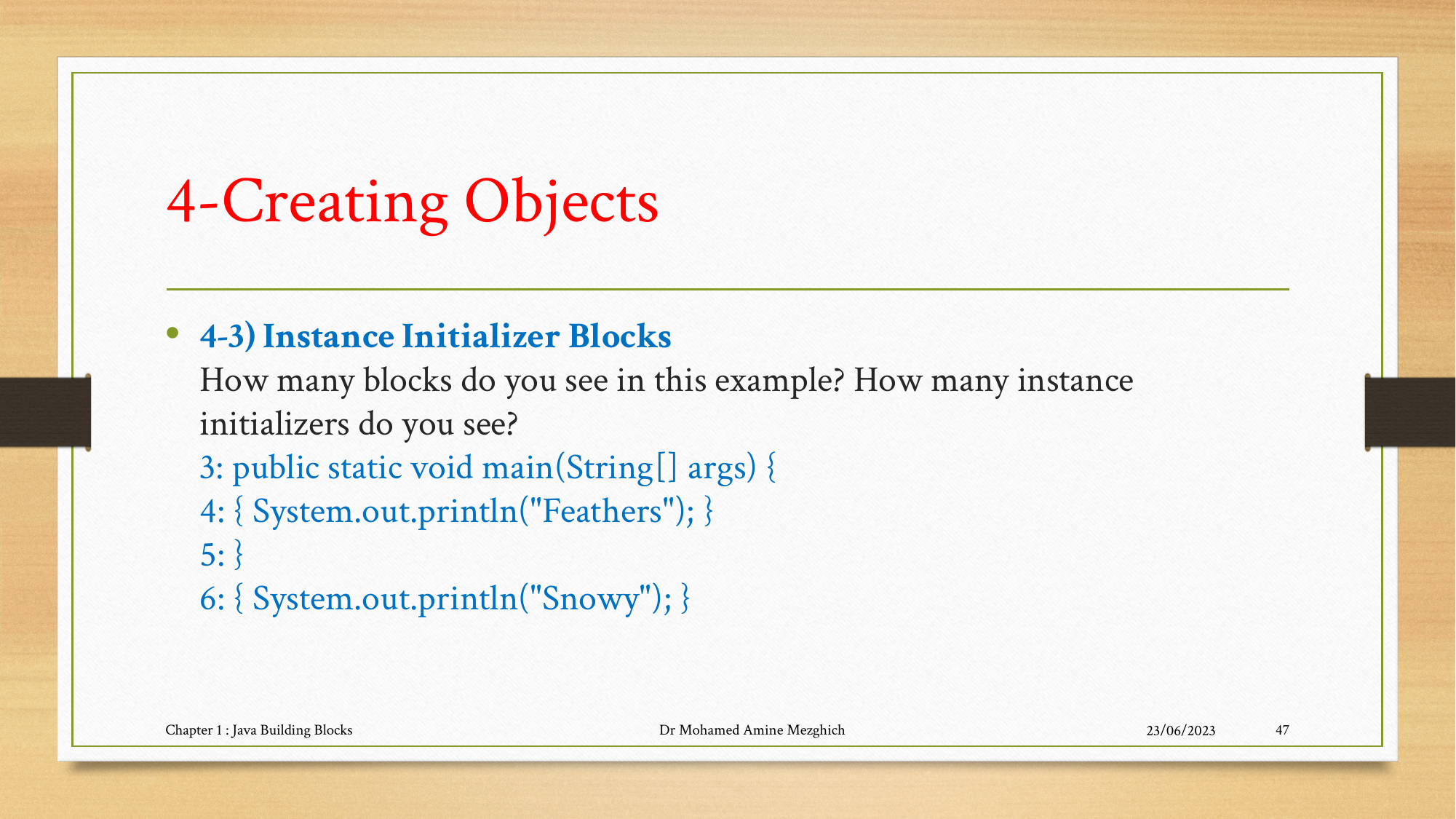

# 4-Creating Objects
4-3) Instance Initializer Blocks
How many blocks do you see in this example? How many instance initializers do you see?
3: public static void main(String[] args) {
4: { System.out.println("Feathers"); }
5: }
6: { System.out.println("Snowy"); }
Chapter 1 : Java Building Blocks                                                                                         Dr Mohamed Amine Mezghich
23/06/2023
47